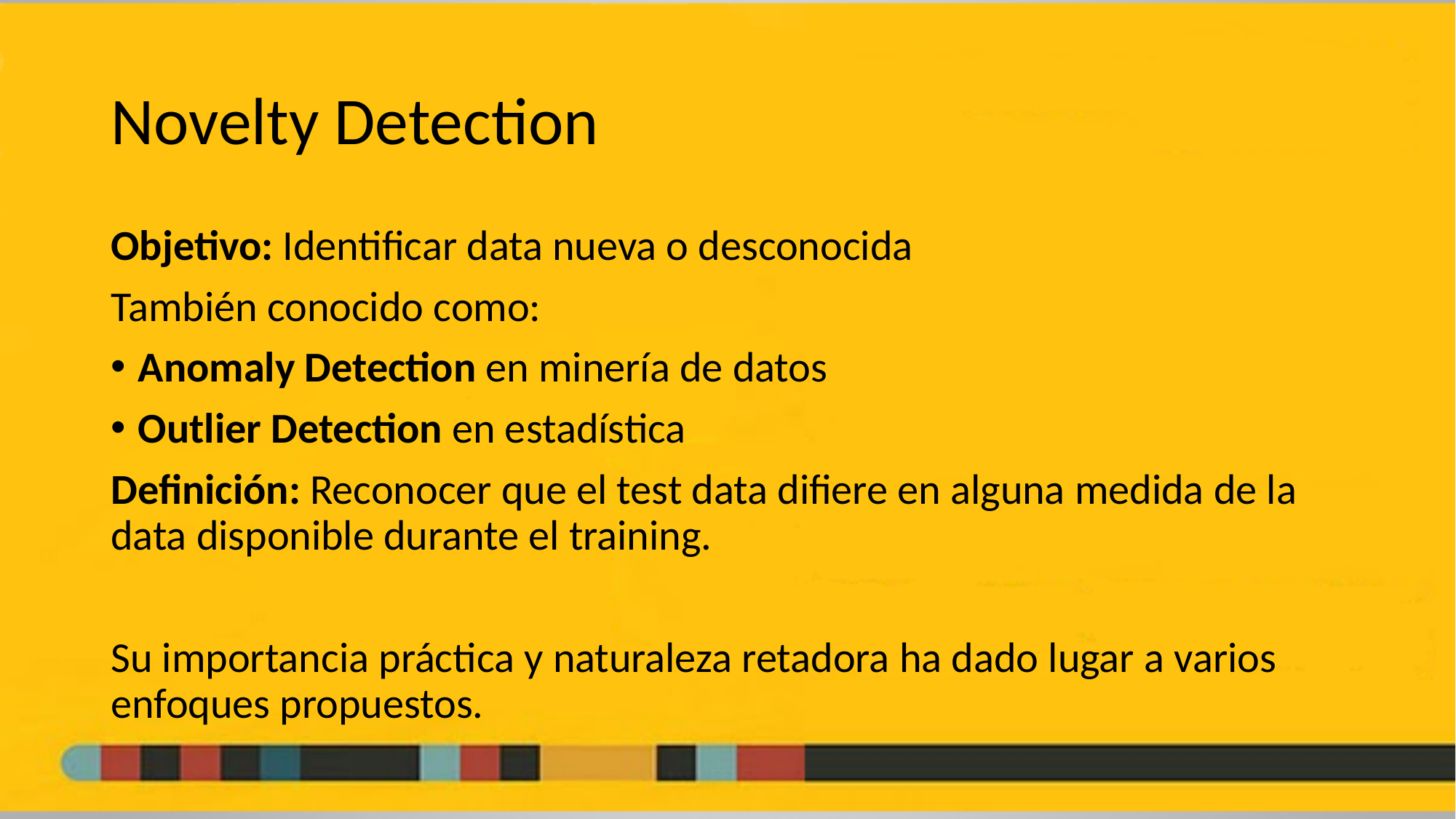

# Novelty Detection
Objetivo: Identificar data nueva o desconocida
También conocido como:
Anomaly Detection en minería de datos
Outlier Detection en estadística
Definición: Reconocer que el test data difiere en alguna medida de la data disponible durante el training.

Su importancia práctica y naturaleza retadora ha dado lugar a varios enfoques propuestos.